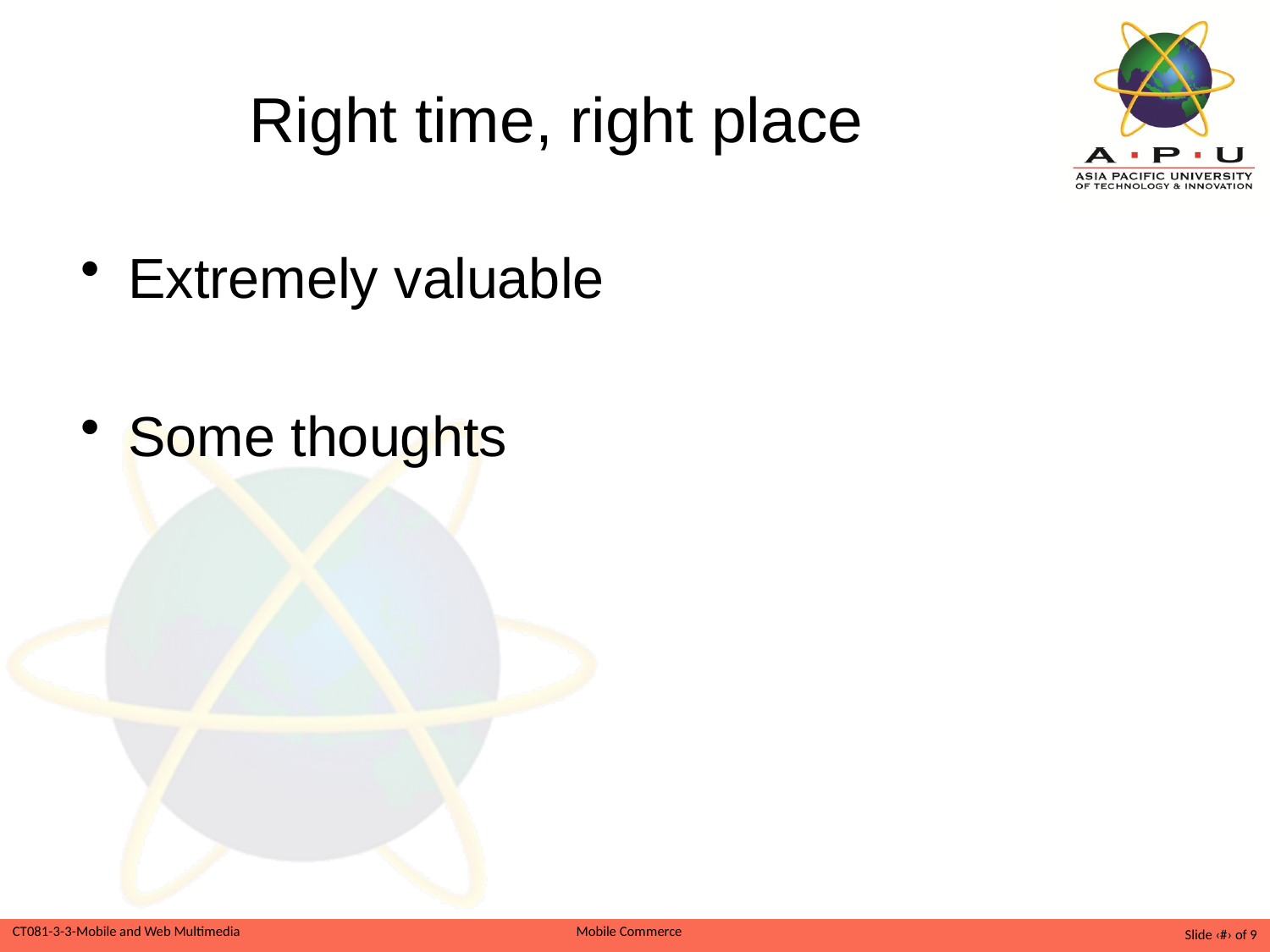

# Right time, right place
Extremely valuable

Some thoughts
Slide ‹#› of 9